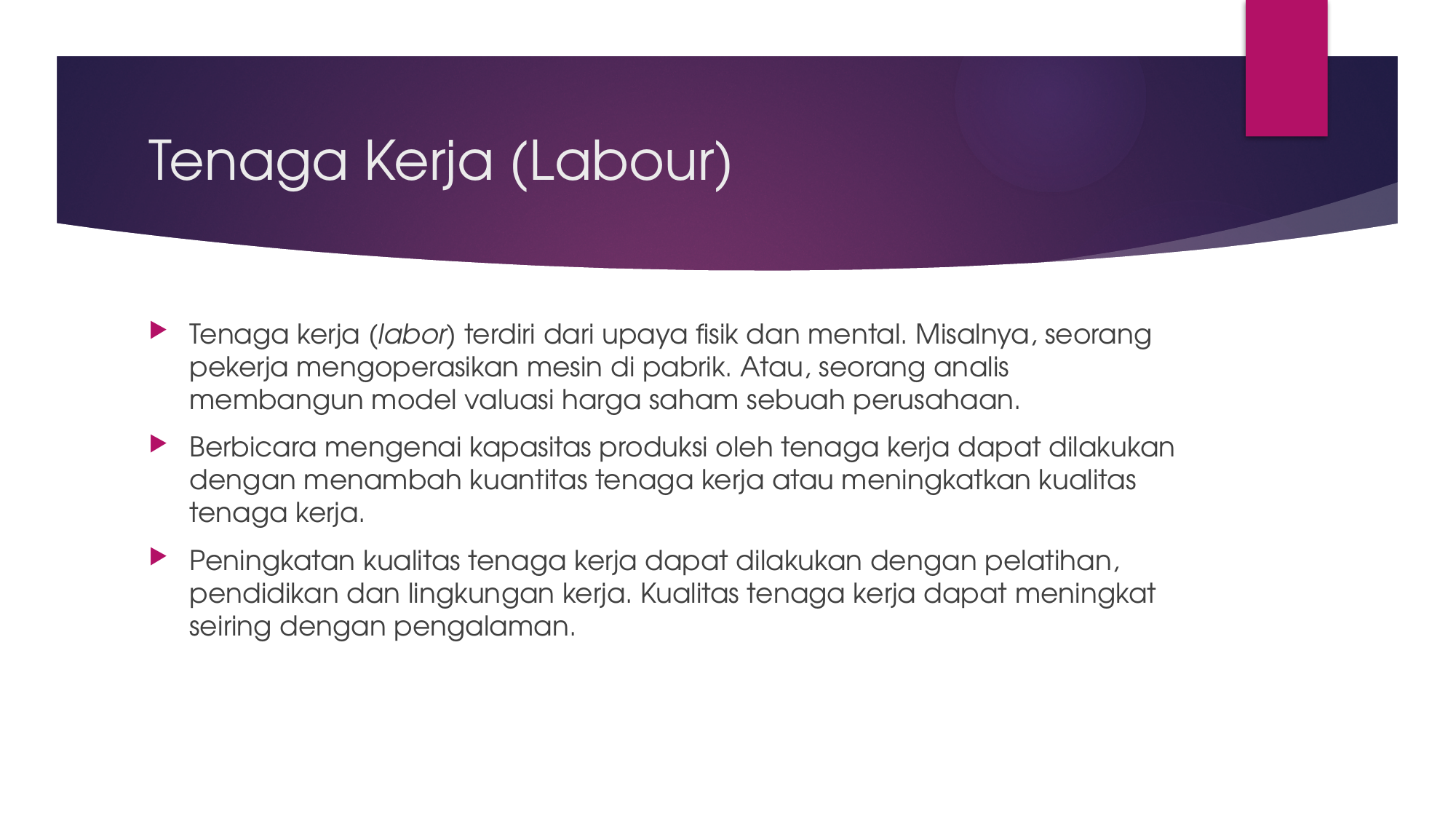

# Tenaga Kerja (Labour)
Tenaga kerja (labor) terdiri dari upaya fisik dan mental. Misalnya, seorang pekerja mengoperasikan mesin di pabrik. Atau, seorang analis membangun model valuasi harga saham sebuah perusahaan.
Berbicara mengenai kapasitas produksi oleh tenaga kerja dapat dilakukan dengan menambah kuantitas tenaga kerja atau meningkatkan kualitas tenaga kerja.
Peningkatan kualitas tenaga kerja dapat dilakukan dengan pelatihan, pendidikan dan lingkungan kerja. Kualitas tenaga kerja dapat meningkat seiring dengan pengalaman.